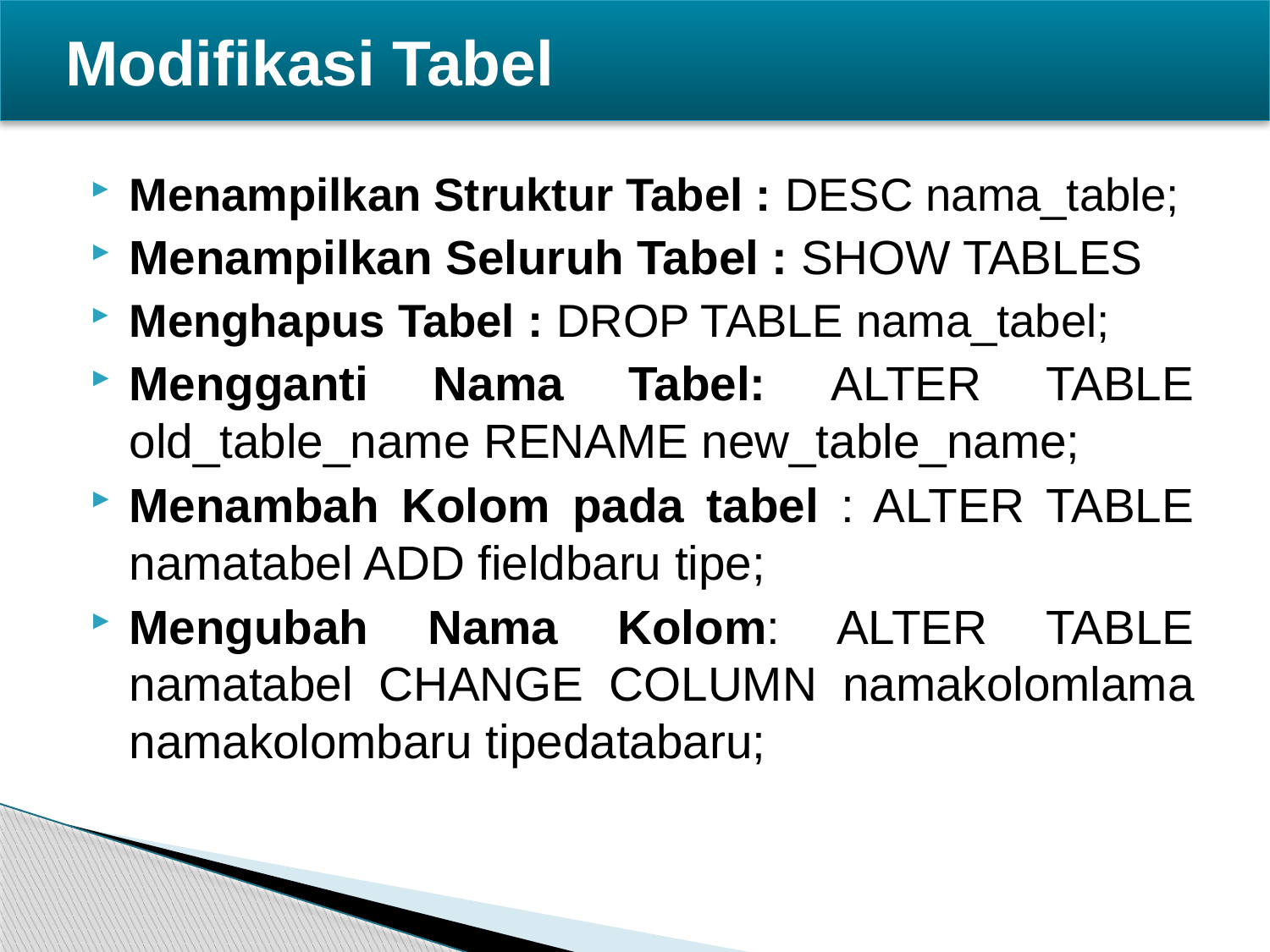

# Modifikasi Tabel
Menampilkan Struktur Tabel : DESC nama_table;
Menampilkan Seluruh Tabel : SHOW TABLES
Menghapus Tabel : DROP TABLE nama_tabel;
Mengganti Nama Tabel: ALTER TABLE old_table_name RENAME new_table_name;
Menambah Kolom pada tabel : ALTER TABLE namatabel ADD fieldbaru tipe;
Mengubah Nama Kolom: ALTER TABLE namatabel CHANGE COLUMN namakolomlama namakolombaru tipedatabaru;